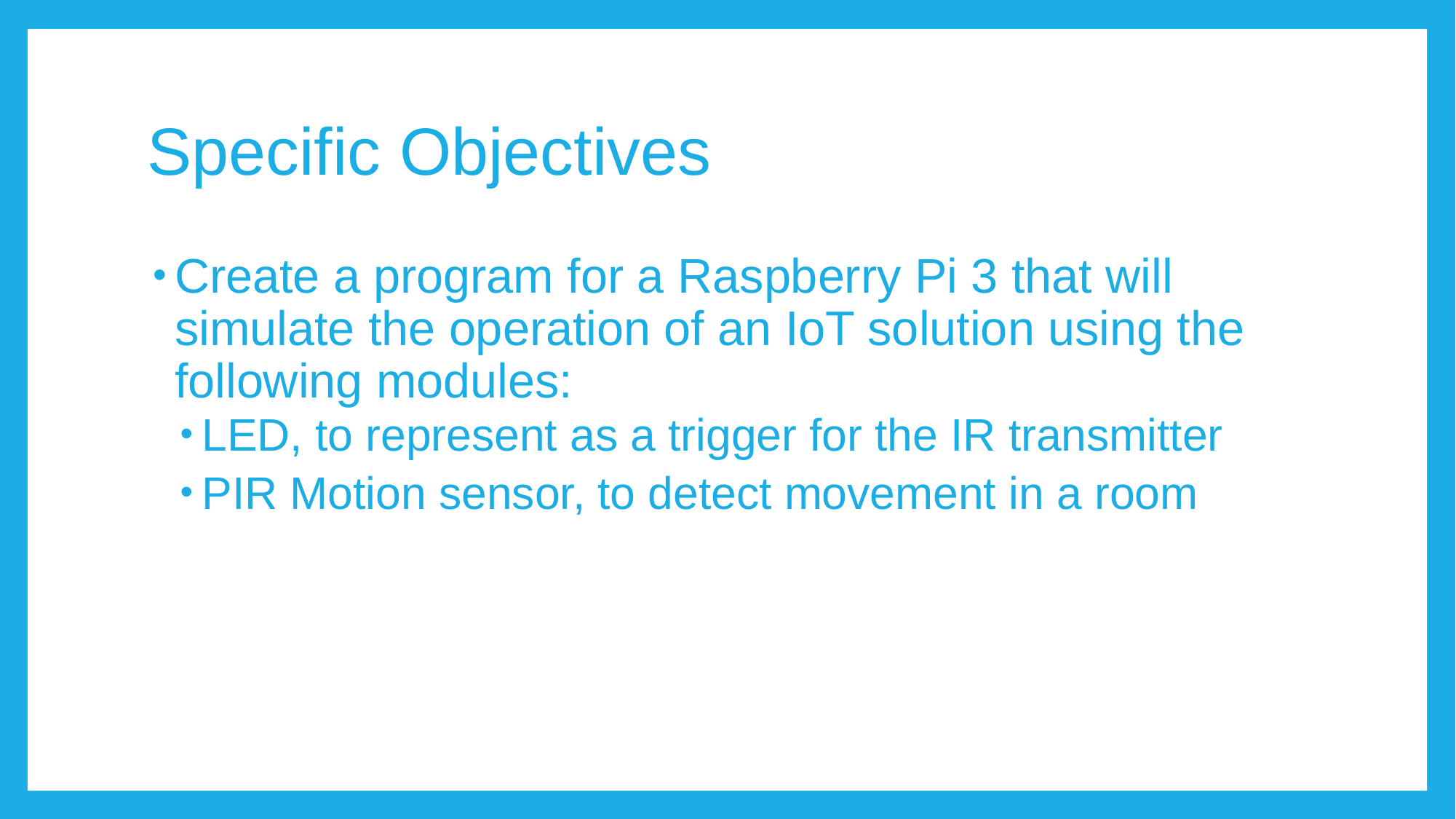

# Specific Objectives
Create a program for a Raspberry Pi 3 that will simulate the operation of an IoT solution using the following modules:
LED, to represent as a trigger for the IR transmitter
PIR Motion sensor, to detect movement in a room